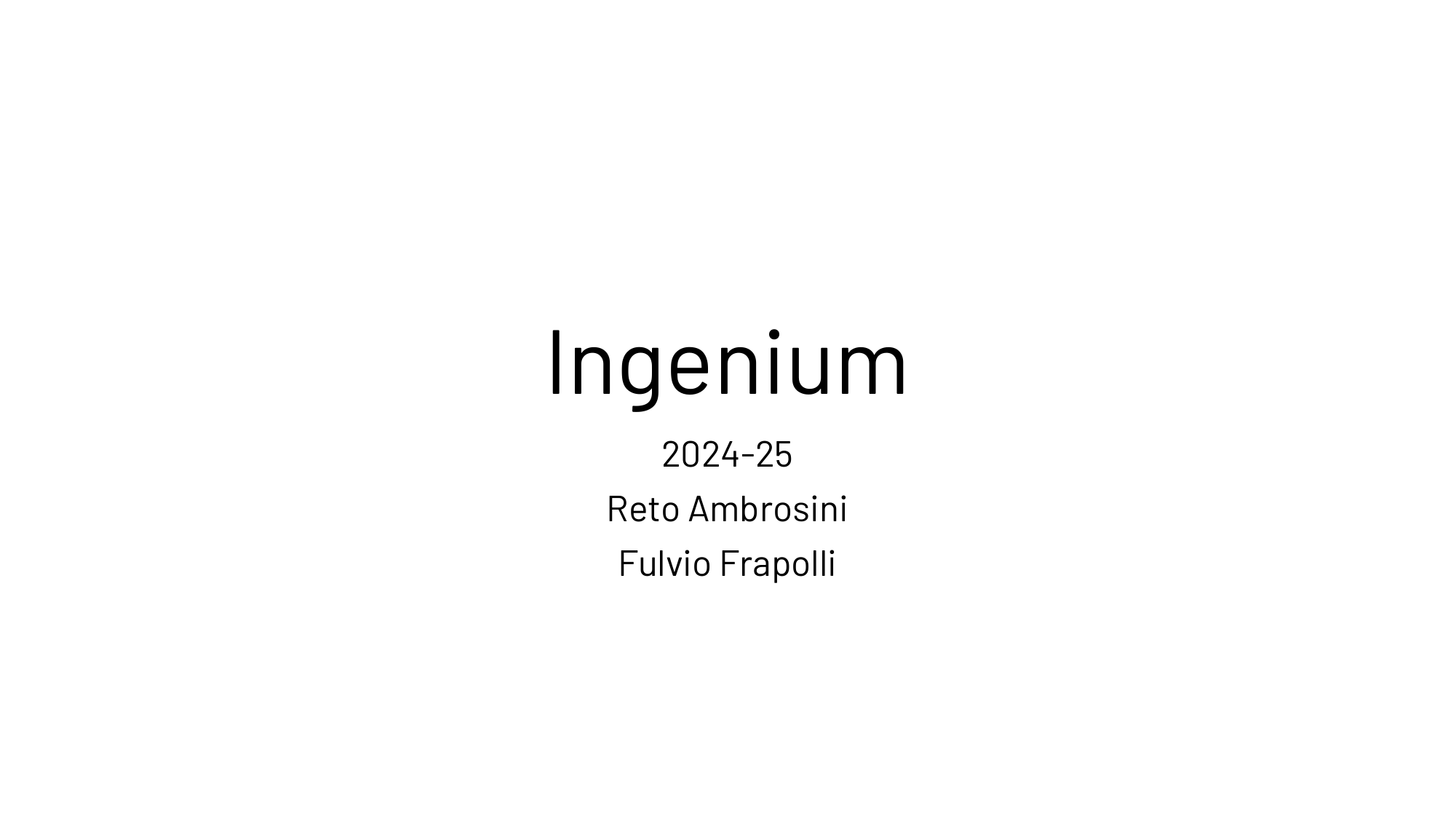

# Ingenium
2024-25
Reto Ambrosini
Fulvio Frapolli